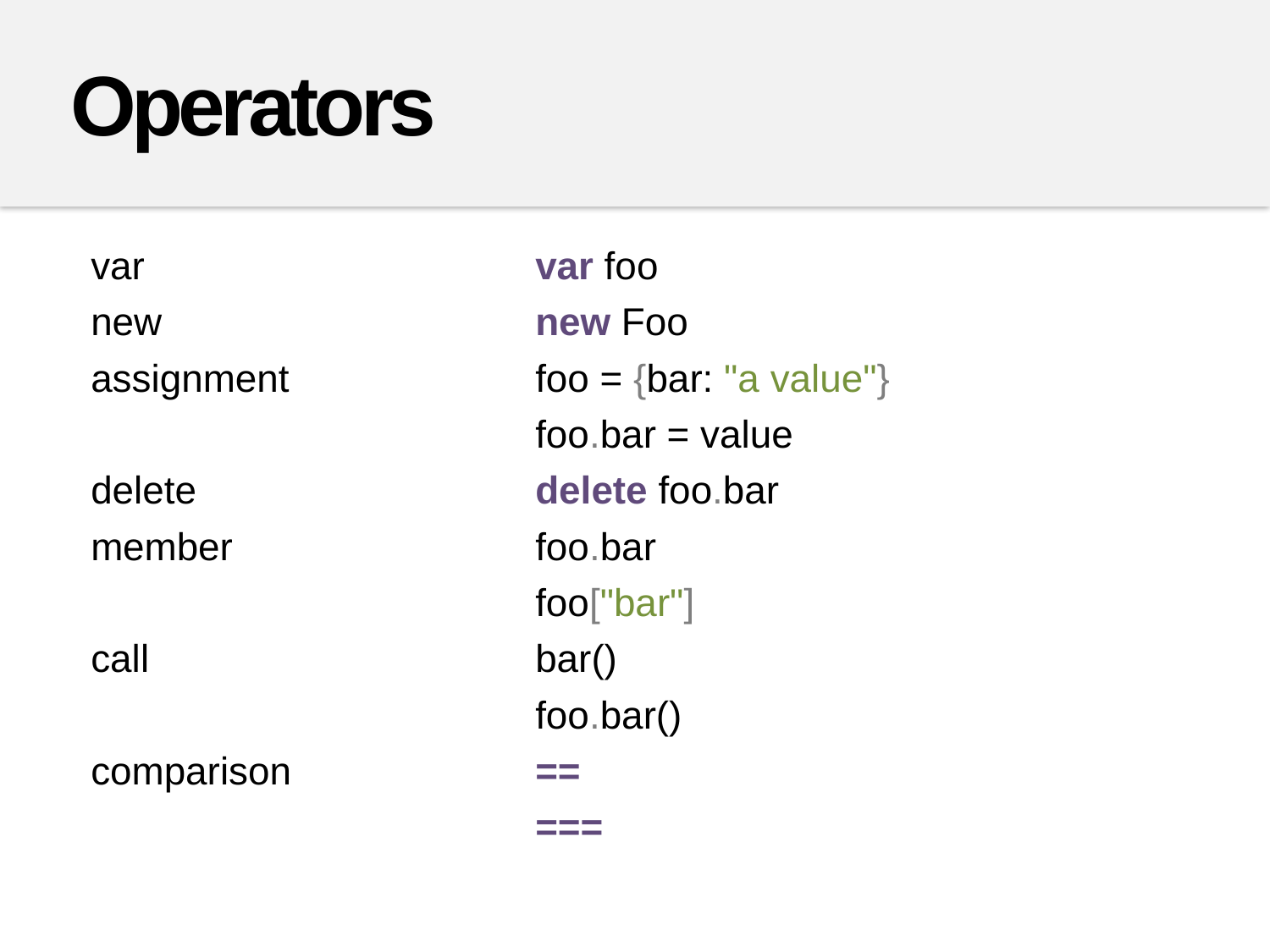

Operators
var		 	 				var foo
new   						new Foo
assignment				foo = {bar: "a value"}
							foo.bar = value
delete   					delete foo.bar
member			        	foo.bar
						 	foo["bar"]
call							bar()
 							foo.bar()
comparison   				==
							===